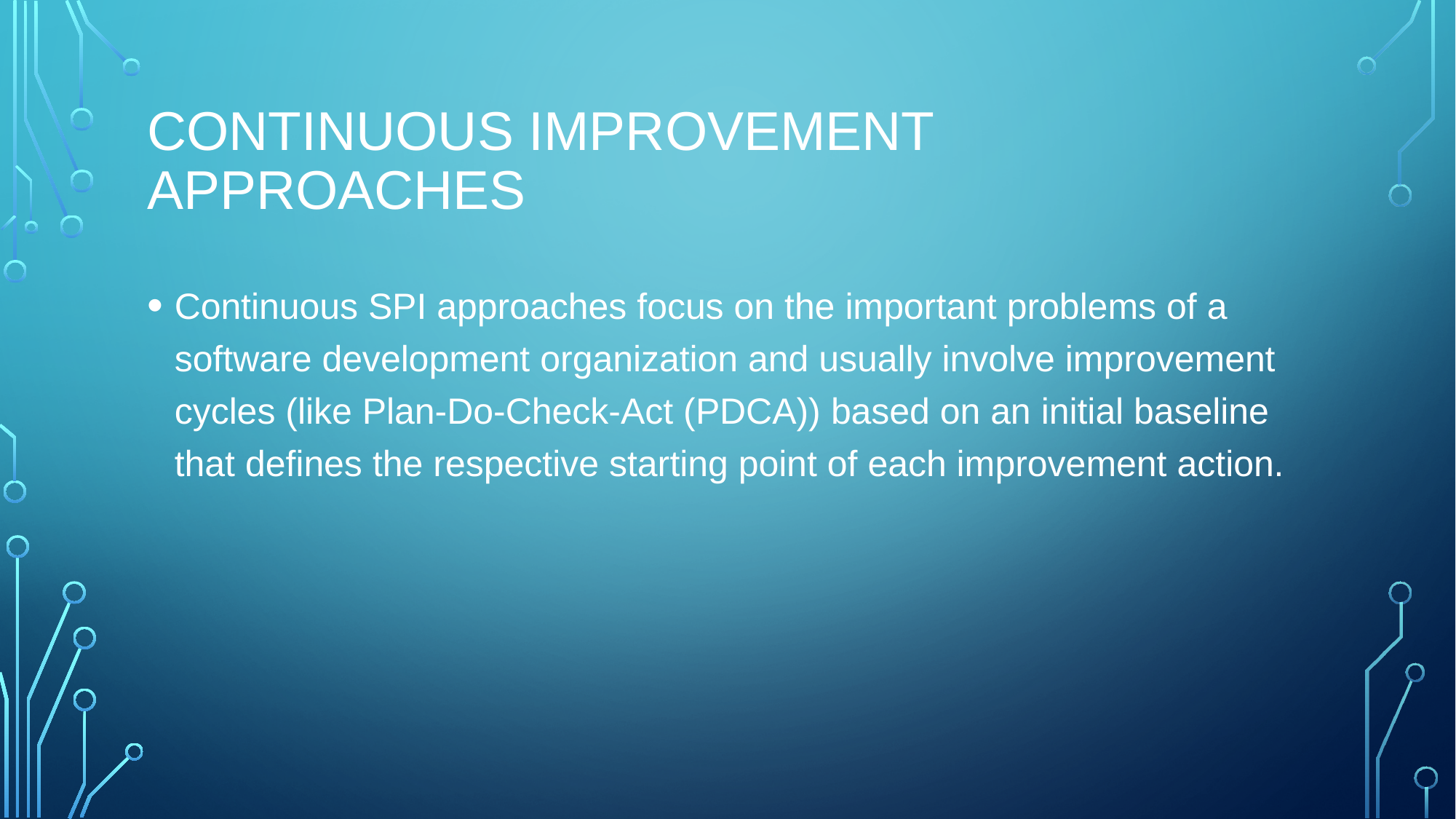

# Continuous Improvement Approaches
Continuous SPI approaches focus on the important problems of a software development organization and usually involve improvement cycles (like Plan-Do-Check-Act (PDCA)) based on an initial baseline that deﬁnes the respective starting point of each improvement action.